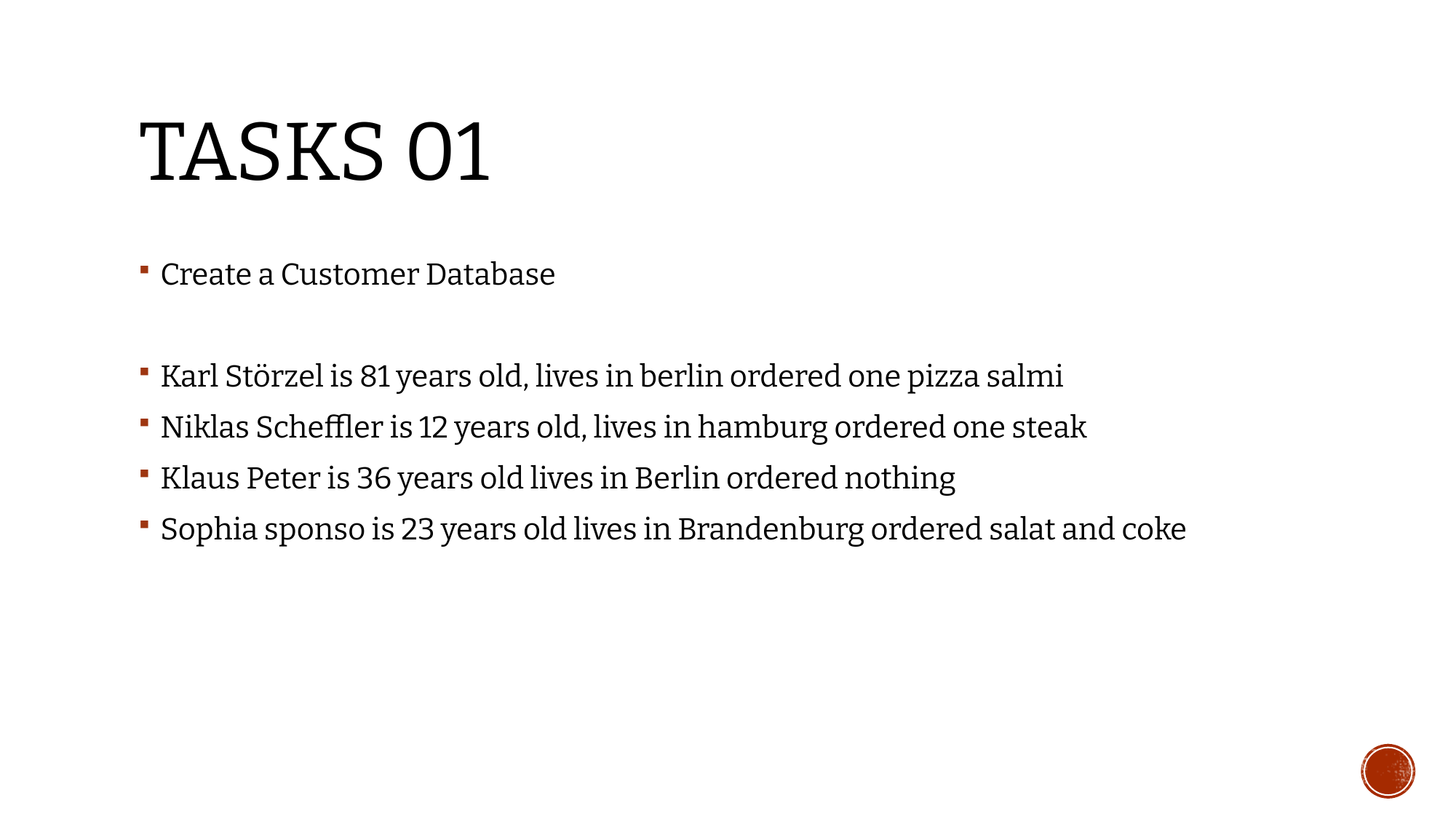

# Tasks 01
Create a Customer Database

Karl Störzel is 81 years old, lives in berlin ordered one pizza salmi
Niklas Scheffler is 12 years old, lives in hamburg ordered one steak
Klaus Peter is 36 years old lives in Berlin ordered nothing
Sophia sponso is 23 years old lives in Brandenburg ordered salat and coke